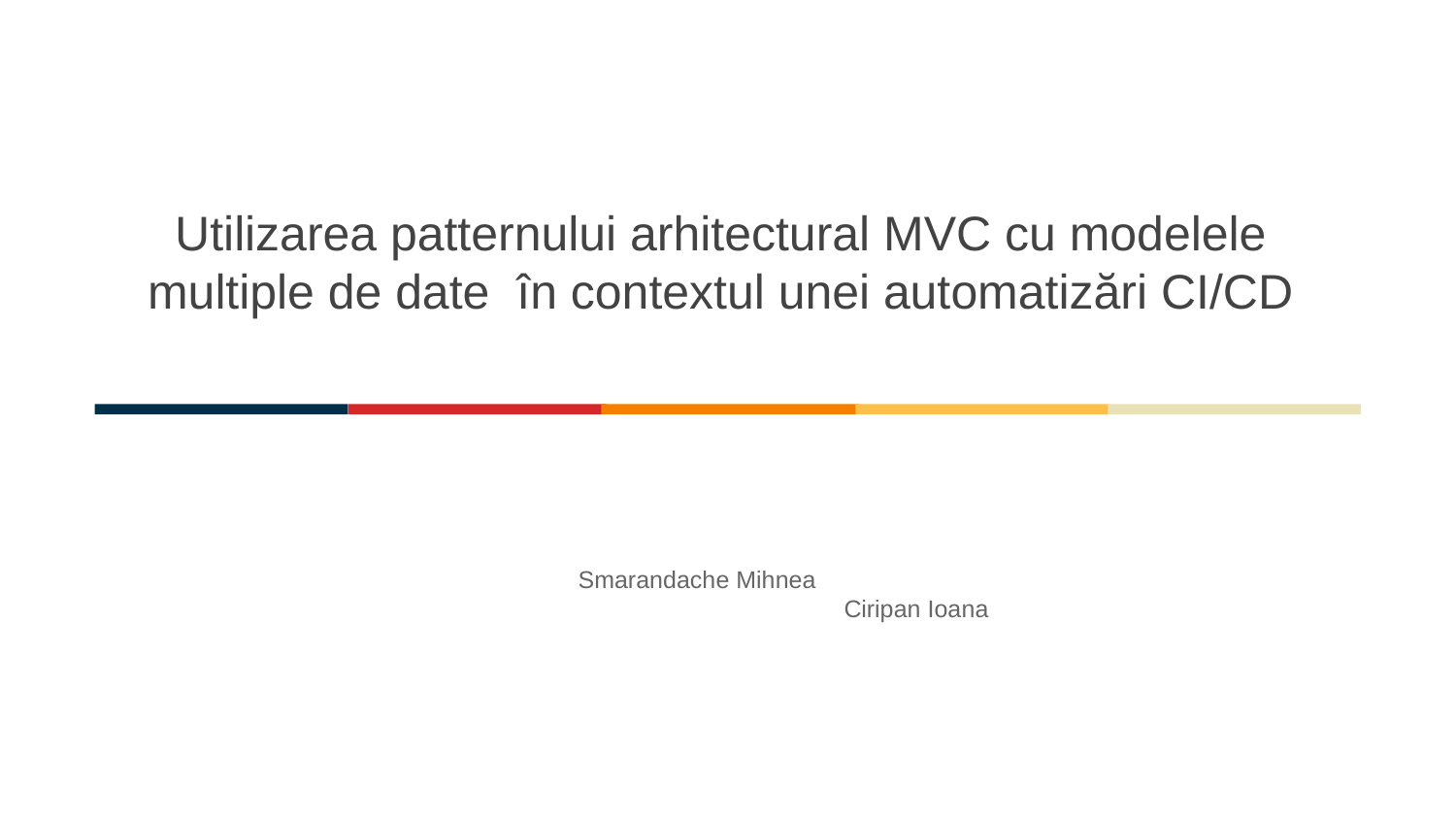

# Utilizarea patternului arhitectural MVC cu modelele multiple de date  în contextul unei automatizări CI/CD

      Smarandache Mihnea
   		    	             Ciripan Ioana